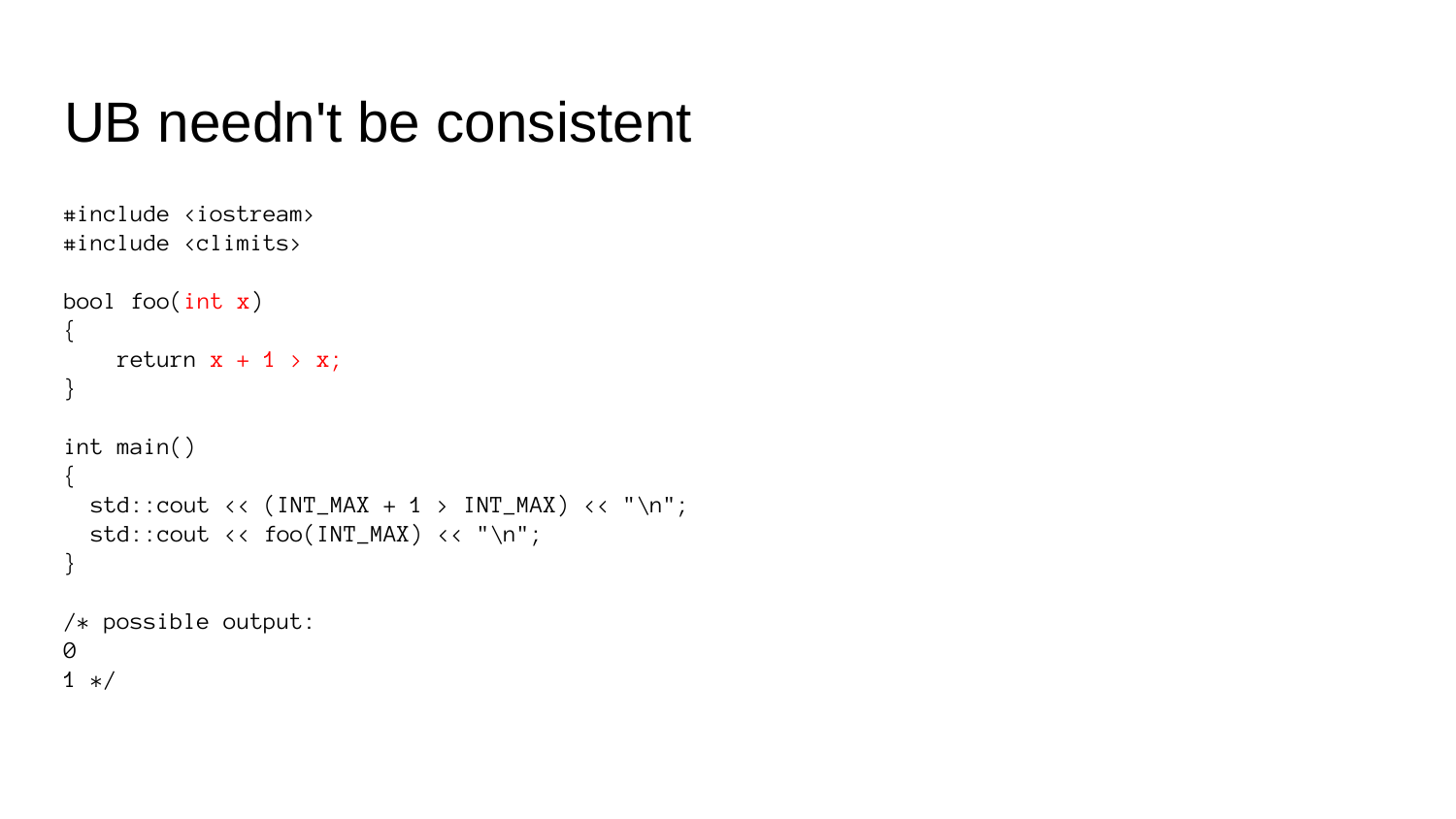

# UB needn't be consistent
#include <iostream>
#include <climits>

bool foo(int x)
{
    return x + 1 > x;
}

int main()
{
  std::cout << (INT_MAX + 1 > INT_MAX) << "\n";
  std::cout << foo(INT_MAX) << "\n";
}

/* possible output:
0
1 */